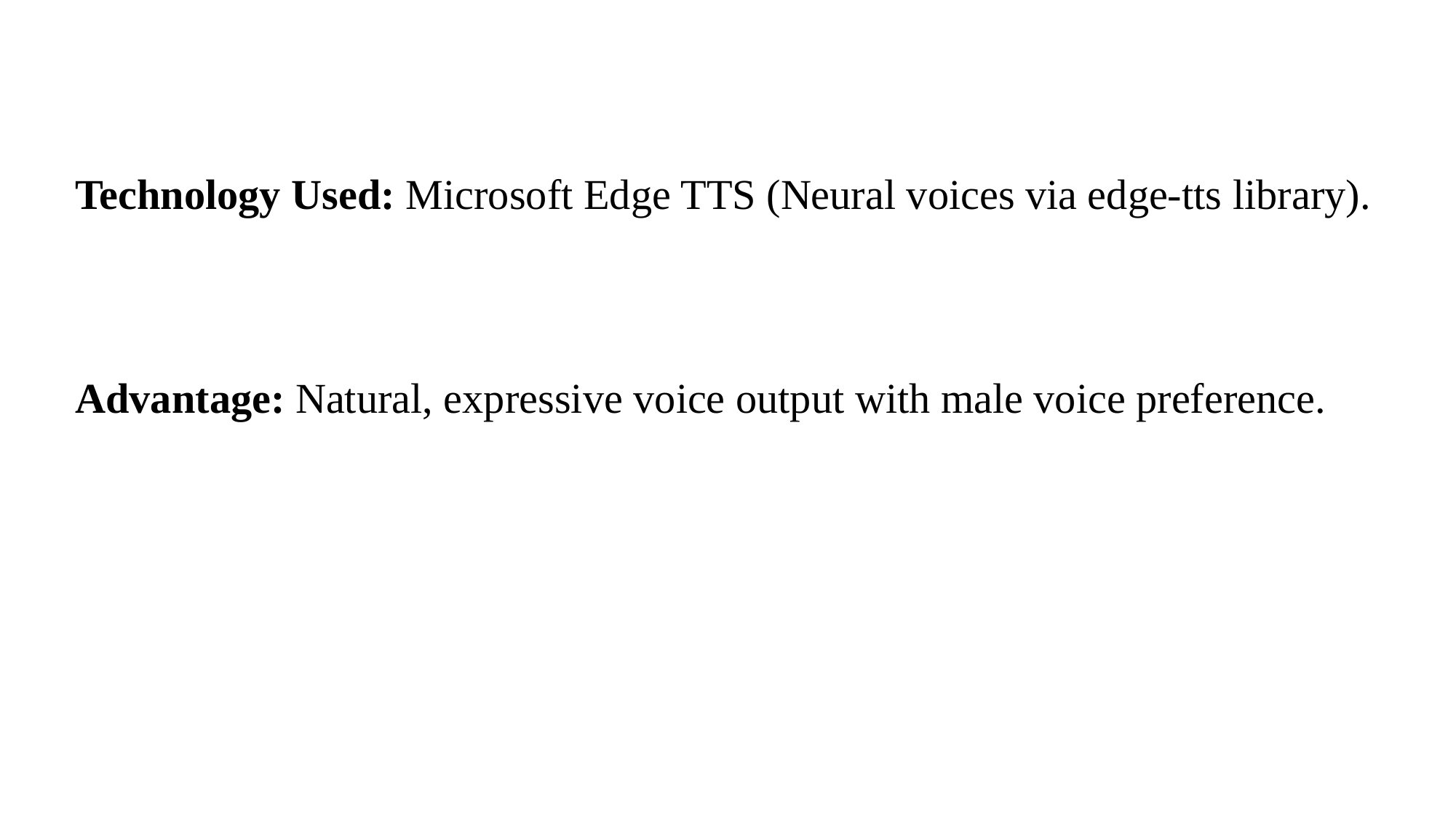

Technology Used: Microsoft Edge TTS (Neural voices via edge-tts library).

Advantage: Natural, expressive voice output with male voice preference.